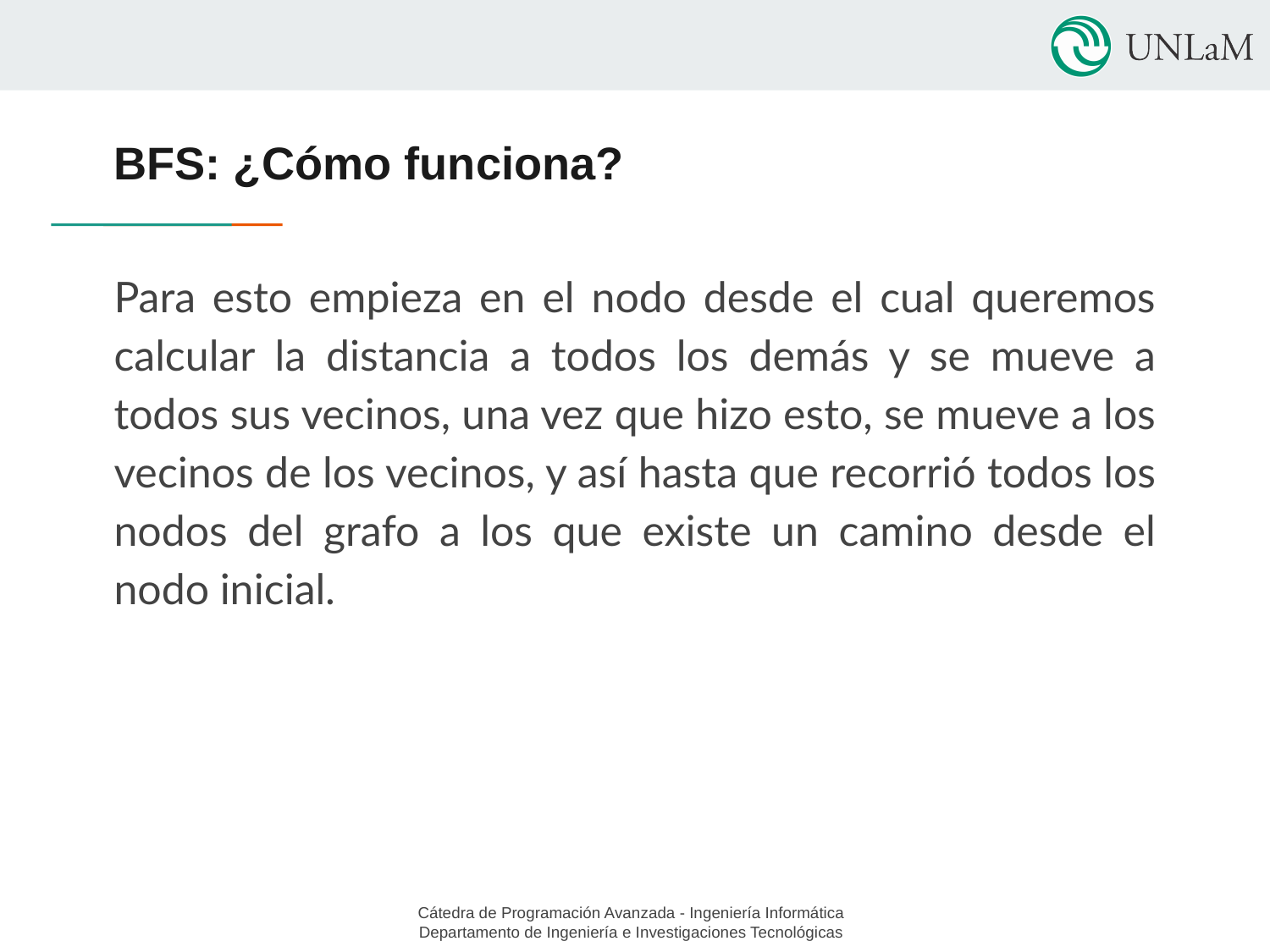

# BFS: ¿Cómo funciona?
Para esto empieza en el nodo desde el cual queremos calcular la distancia a todos los demás y se mueve a todos sus vecinos, una vez que hizo esto, se mueve a los vecinos de los vecinos, y así hasta que recorrió todos los nodos del grafo a los que existe un camino desde el nodo inicial.